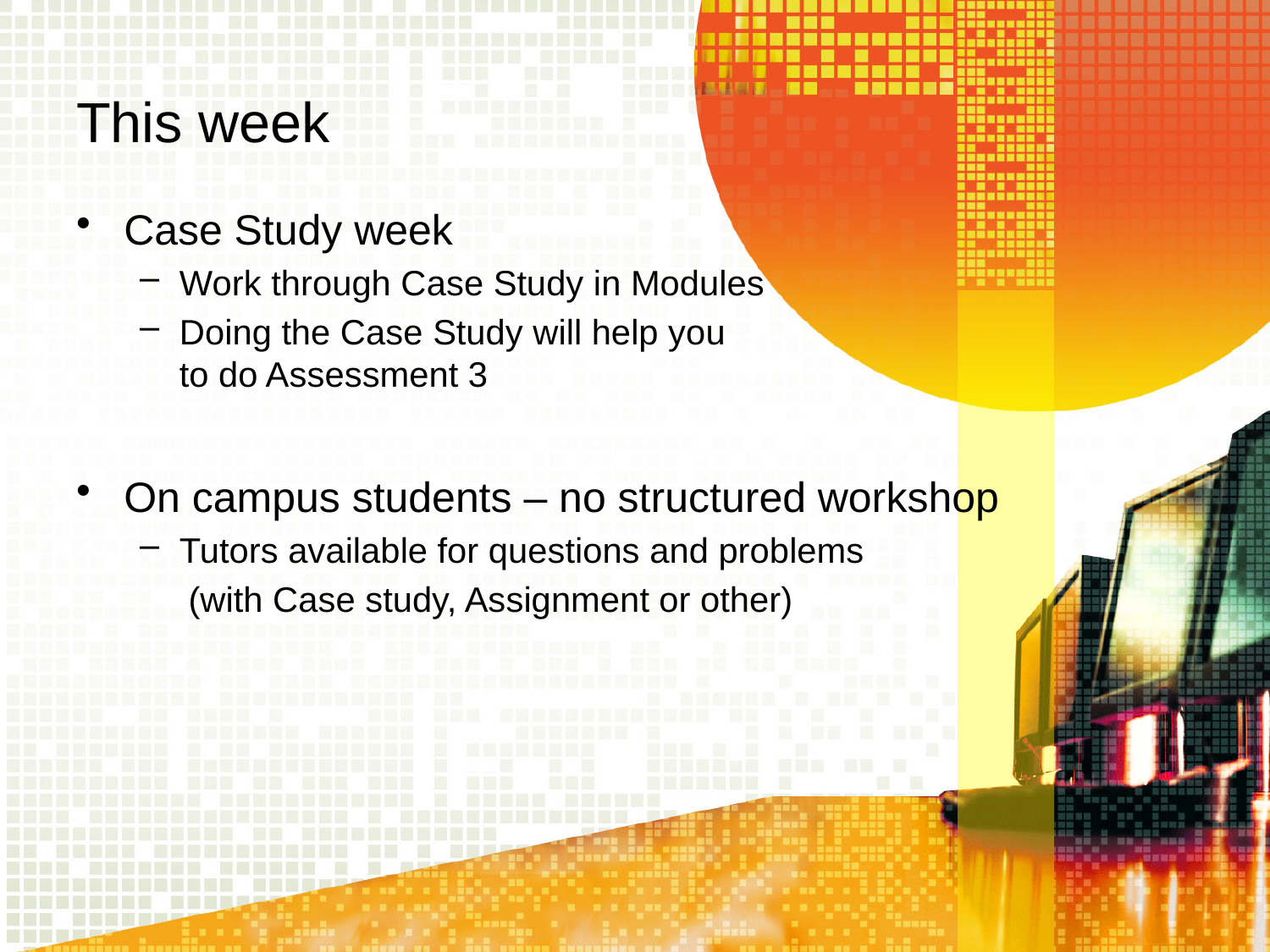

# This week
Case Study week
Work through Case Study in Modules
Doing the Case Study will help you
to do Assessment 3

On campus students – no structured workshop
Tutors available for questions and problems
     (with Case study, Assignment or other)